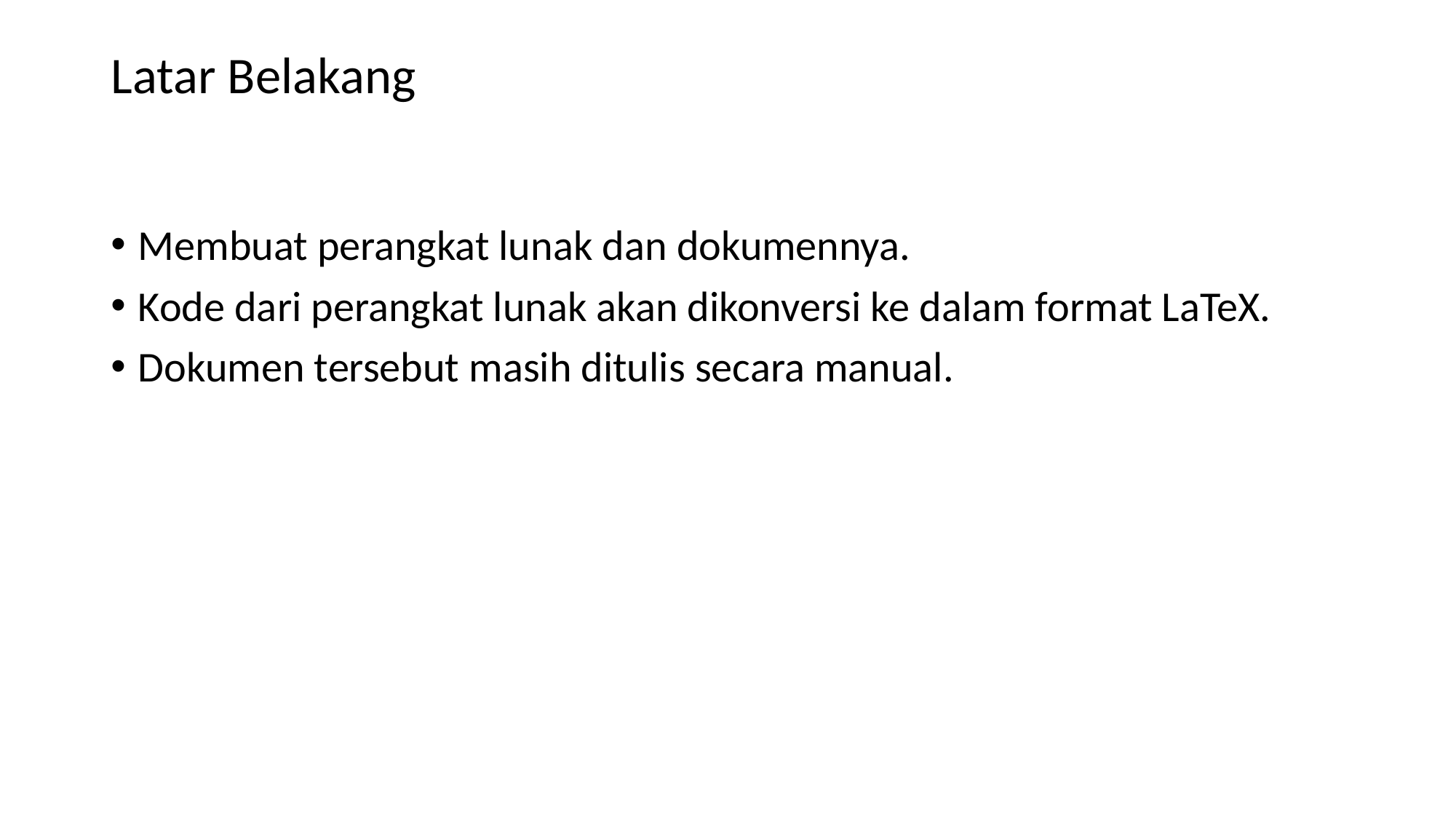

# Latar Belakang
Membuat perangkat lunak dan dokumennya.
Kode dari perangkat lunak akan dikonversi ke dalam format LaTeX.
Dokumen tersebut masih ditulis secara manual.